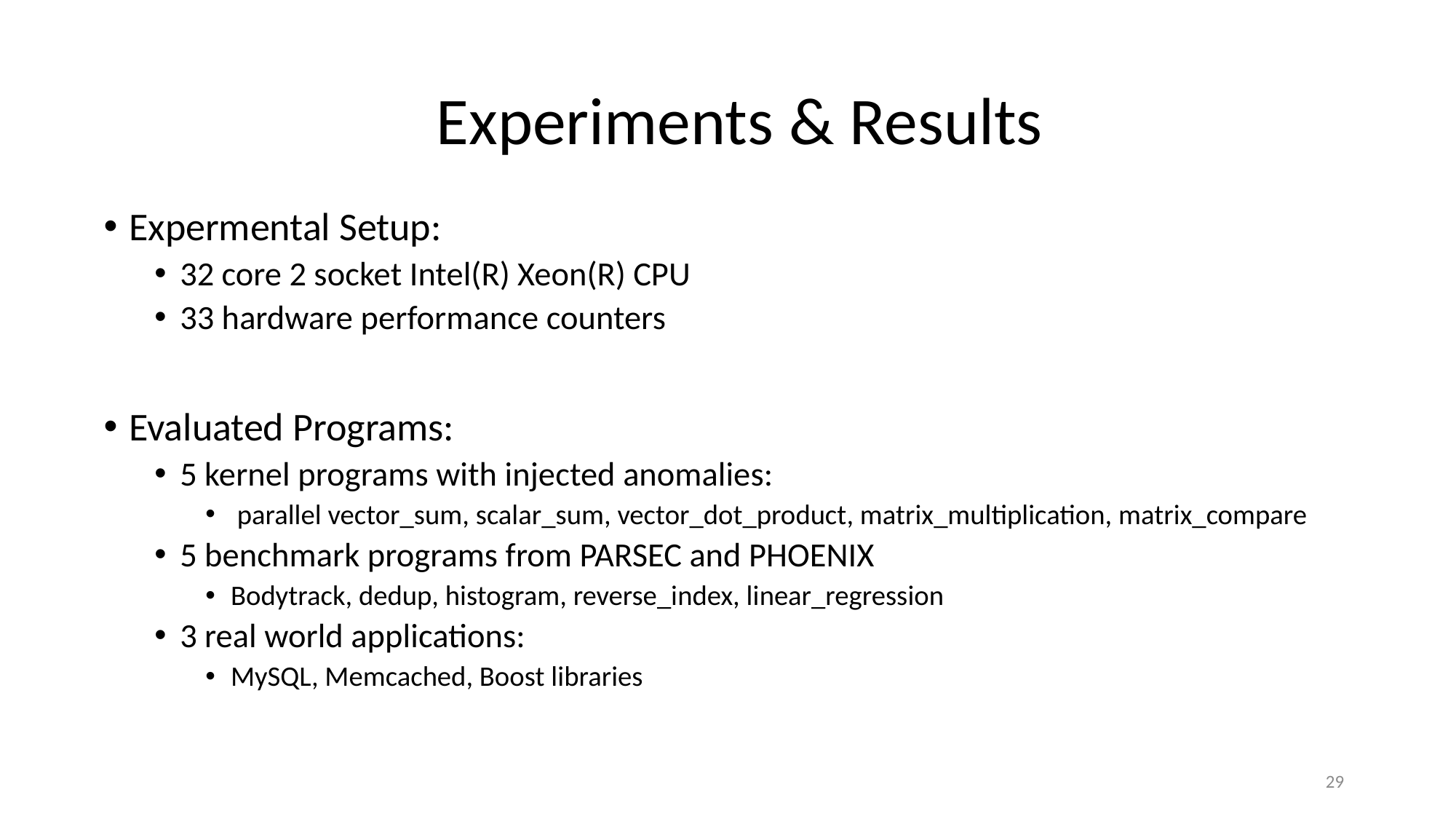

# Experiments & Results
Expermental Setup:
32 core 2 socket Intel(R) Xeon(R) CPU
33 hardware performance counters

Evaluated Programs:
5 kernel programs with injected anomalies:
 parallel vector_sum, scalar_sum, vector_dot_product, matrix_multiplication, matrix_compare
5 benchmark programs from PARSEC and PHOENIX
Bodytrack, dedup, histogram, reverse_index, linear_regression
3 real world applications:
MySQL, Memcached, Boost libraries

29